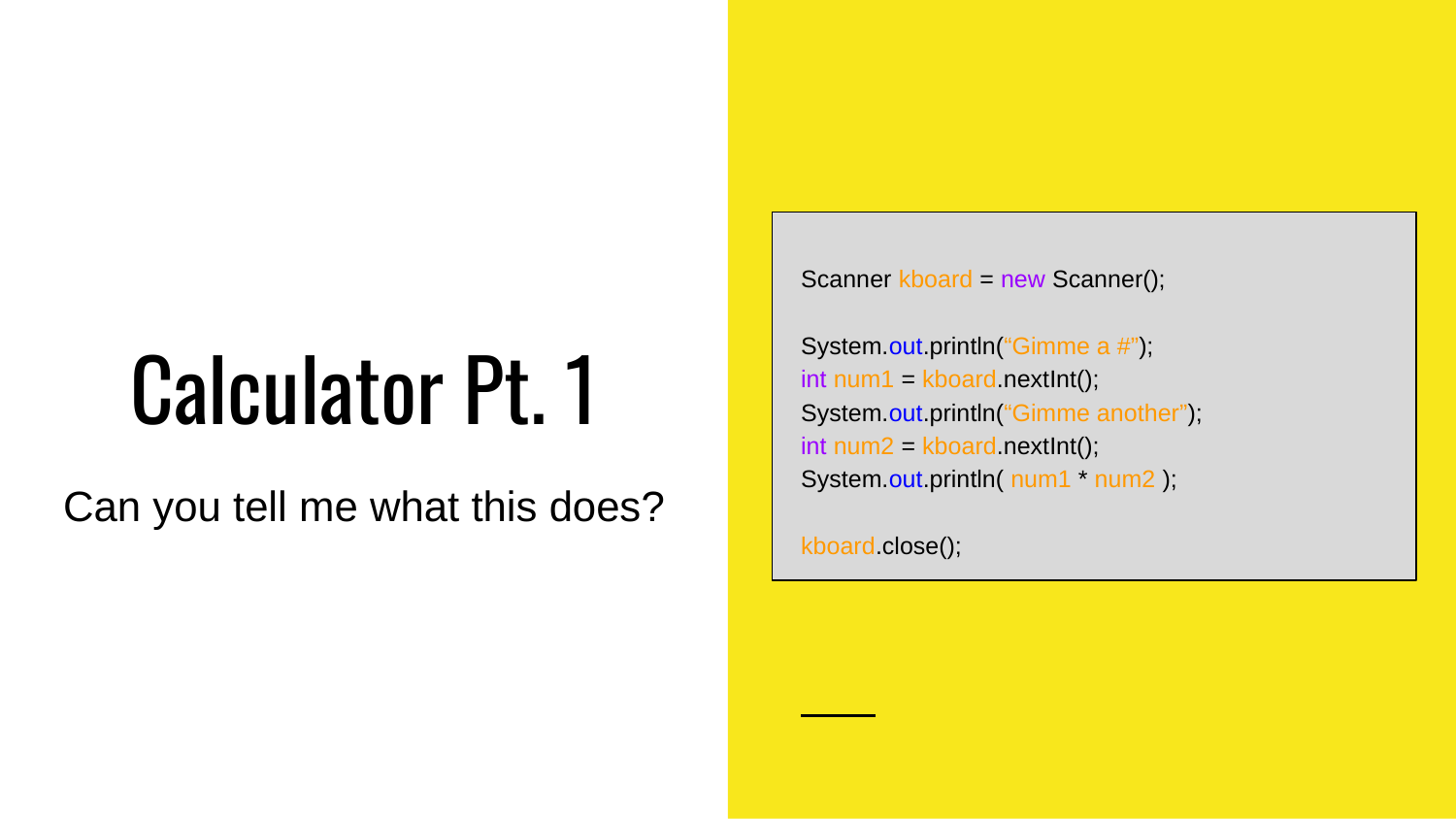

Scanner kboard = new Scanner();

System.out.println(“Gimme a #”);
int num1 = kboard.nextInt();
System.out.println(“Gimme another”);
int num2 = kboard.nextInt();
System.out.println( num1 * num2 );

kboard.close();
# Calculator Pt. 1

Can you tell me what this does?